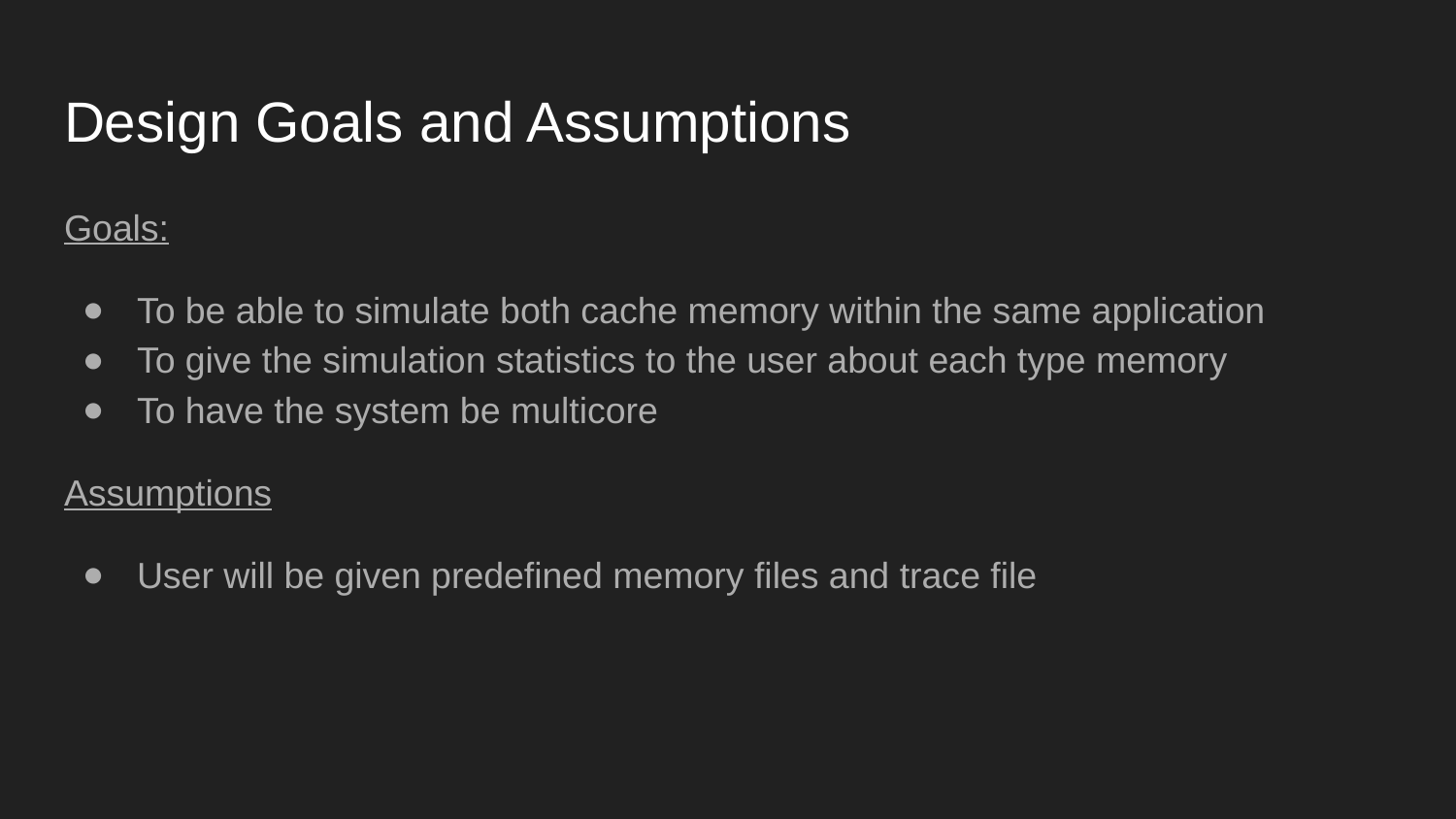

# Design Goals and Assumptions
Goals:
To be able to simulate both cache memory within the same application
To give the simulation statistics to the user about each type memory
To have the system be multicore
Assumptions
User will be given predefined memory files and trace file